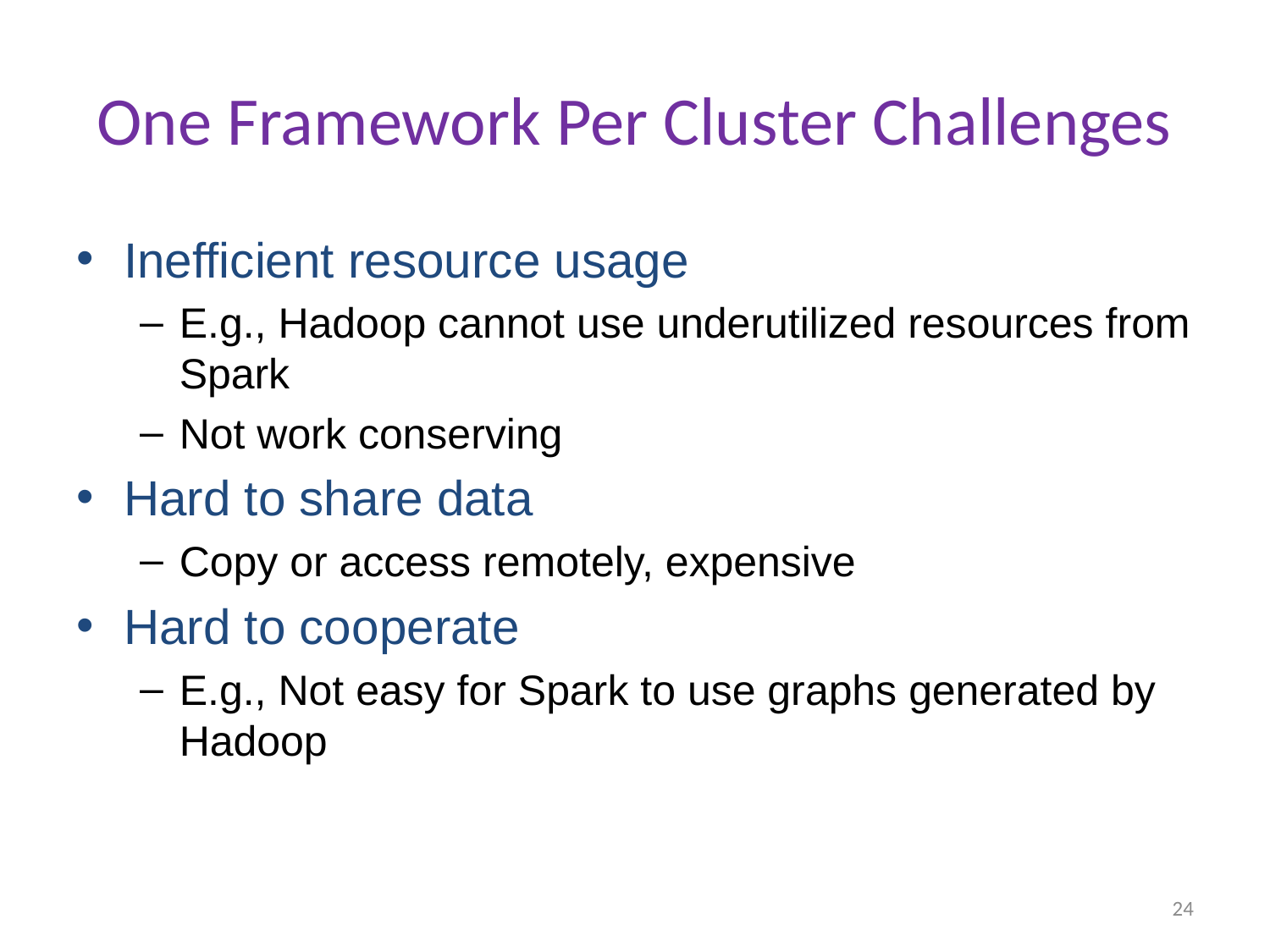

# One Framework Per Cluster Challenges
Inefficient resource usage
E.g., Hadoop cannot use underutilized resources from Spark
Not work conserving
Hard to share data
Copy or access remotely, expensive
Hard to cooperate
E.g., Not easy for Spark to use graphs generated by Hadoop
24